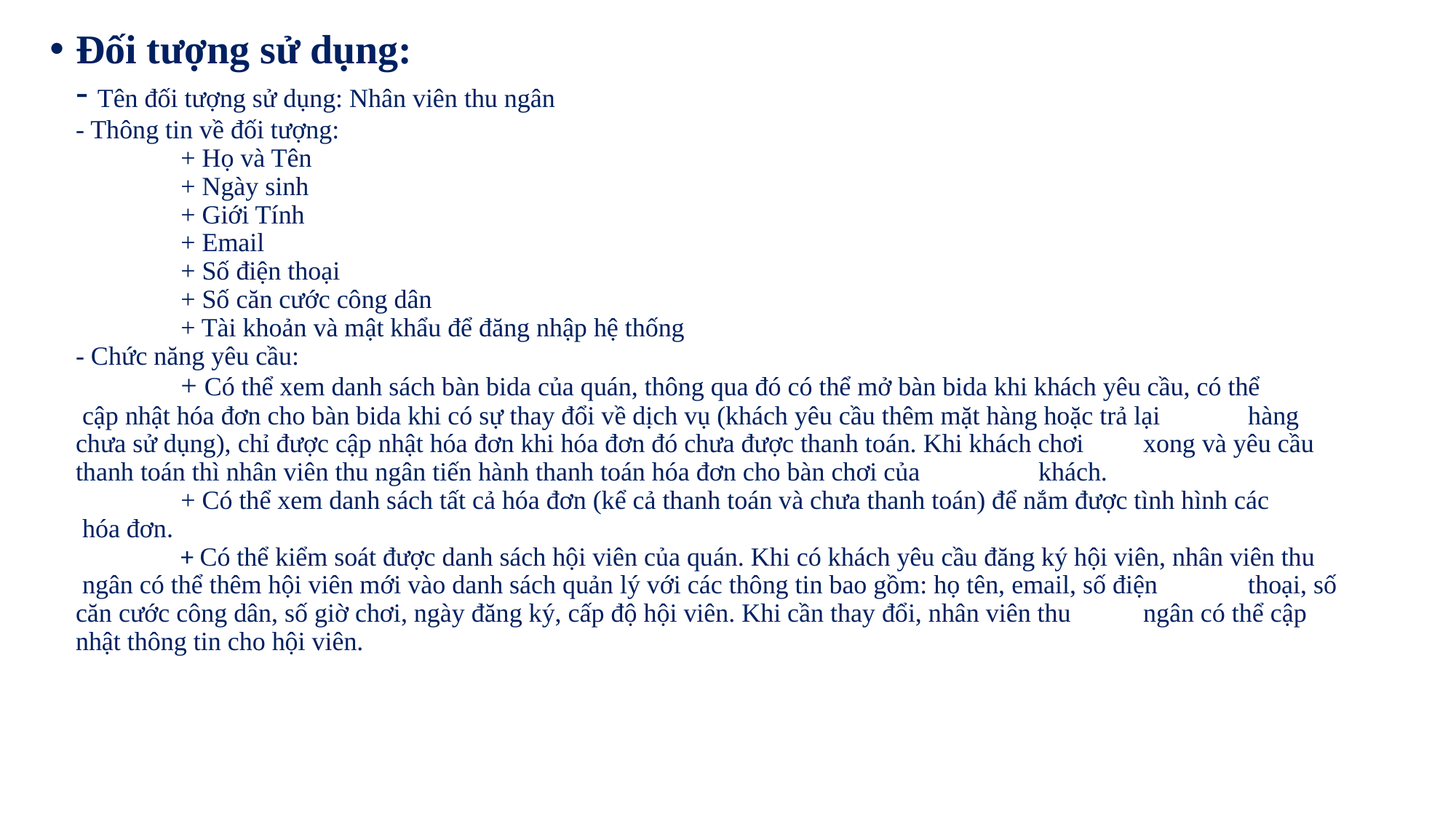

Đối tượng sử dụng:
- Tên đối tượng sử dụng: Nhân viên thu ngân
- Thông tin về đối tượng:
	+ Họ và Tên
	+ Ngày sinh
	+ Giới Tính
	+ Email
	+ Số điện thoại
	+ Số căn cước công dân
	+ Tài khoản và mật khẩu để đăng nhập hệ thống
- Chức năng yêu cầu:
	+ Có thể xem danh sách bàn bida của quán, thông qua đó có thể mở bàn bida khi khách yêu cầu, có thể 	   cập nhật hóa đơn cho bàn bida khi có sự thay đổi về dịch vụ (khách yêu cầu thêm mặt hàng hoặc trả lại 	   hàng chưa sử dụng), chỉ được cập nhật hóa đơn khi hóa đơn đó chưa được thanh toán. Khi khách chơi 	   xong và yêu cầu thanh toán thì nhân viên thu ngân tiến hành thanh toán hóa đơn cho bàn chơi của 	   khách.
	+ Có thể xem danh sách tất cả hóa đơn (kể cả thanh toán và chưa thanh toán) để nắm được tình hình các 	   hóa đơn.
	+ Có thể kiểm soát được danh sách hội viên của quán. Khi có khách yêu cầu đăng ký hội viên, nhân viên thu 	   ngân có thể thêm hội viên mới vào danh sách quản lý với các thông tin bao gồm: họ tên, email, số điện 	   thoại, số căn cước công dân, số giờ chơi, ngày đăng ký, cấp độ hội viên. Khi cần thay đổi, nhân viên thu 	   ngân có thể cập nhật thông tin cho hội viên.